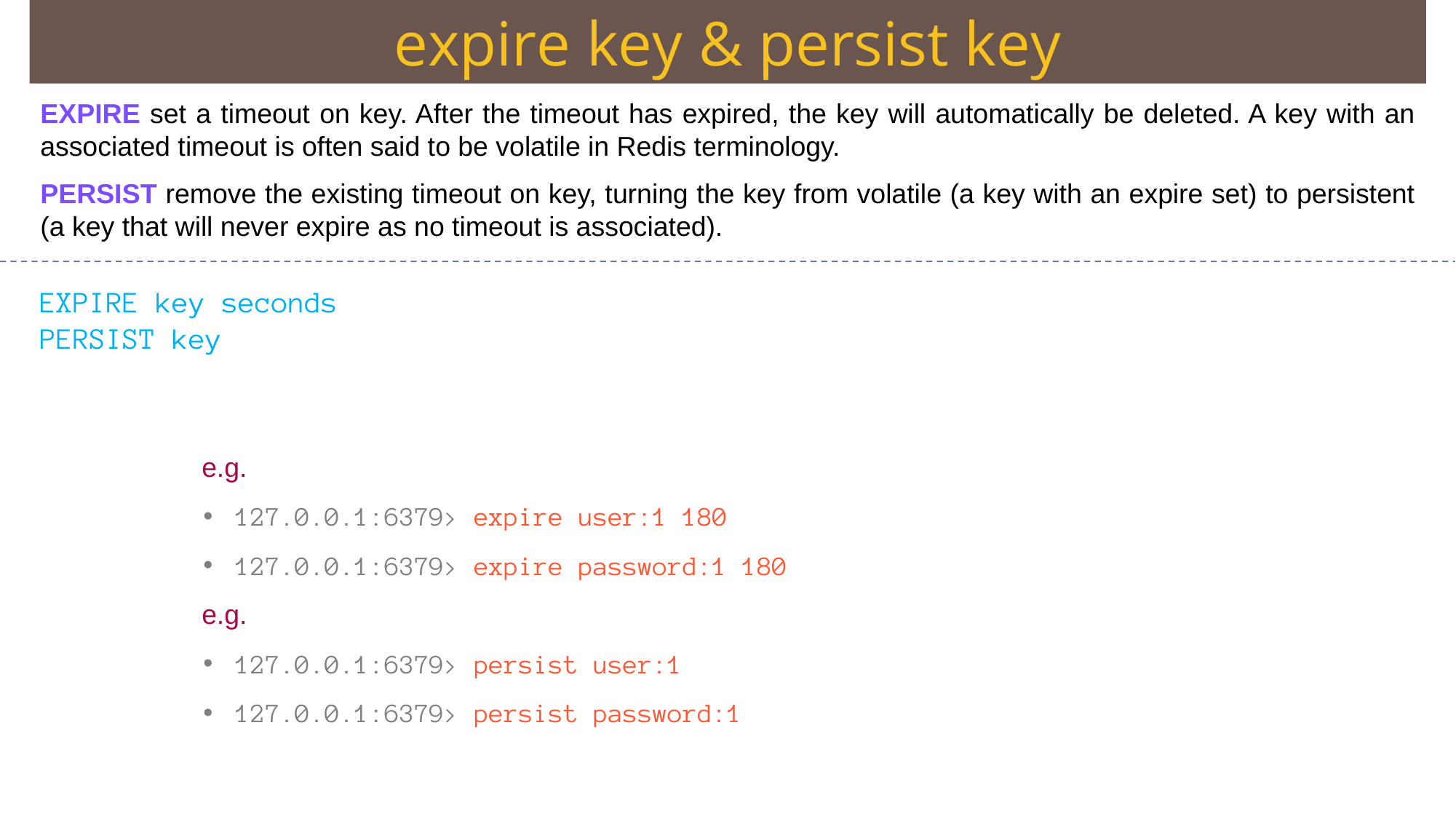

expire key & persist key
EXPIRE set a timeout on key. After the timeout has expired, the key will automatically be deleted. A key with an associated timeout is often said to be volatile in Redis terminology.

PERSIST remove the existing timeout on key, turning the key from volatile (a key with an expire set) to persistent (a key that will never expire as no timeout is associated).

EXPIRE key seconds
PERSIST key
e.g.
127.0.0.1:6379> expire user:1 180
127.0.0.1:6379> expire password:1 180
e.g.
127.0.0.1:6379> persist user:1
127.0.0.1:6379> persist password:1